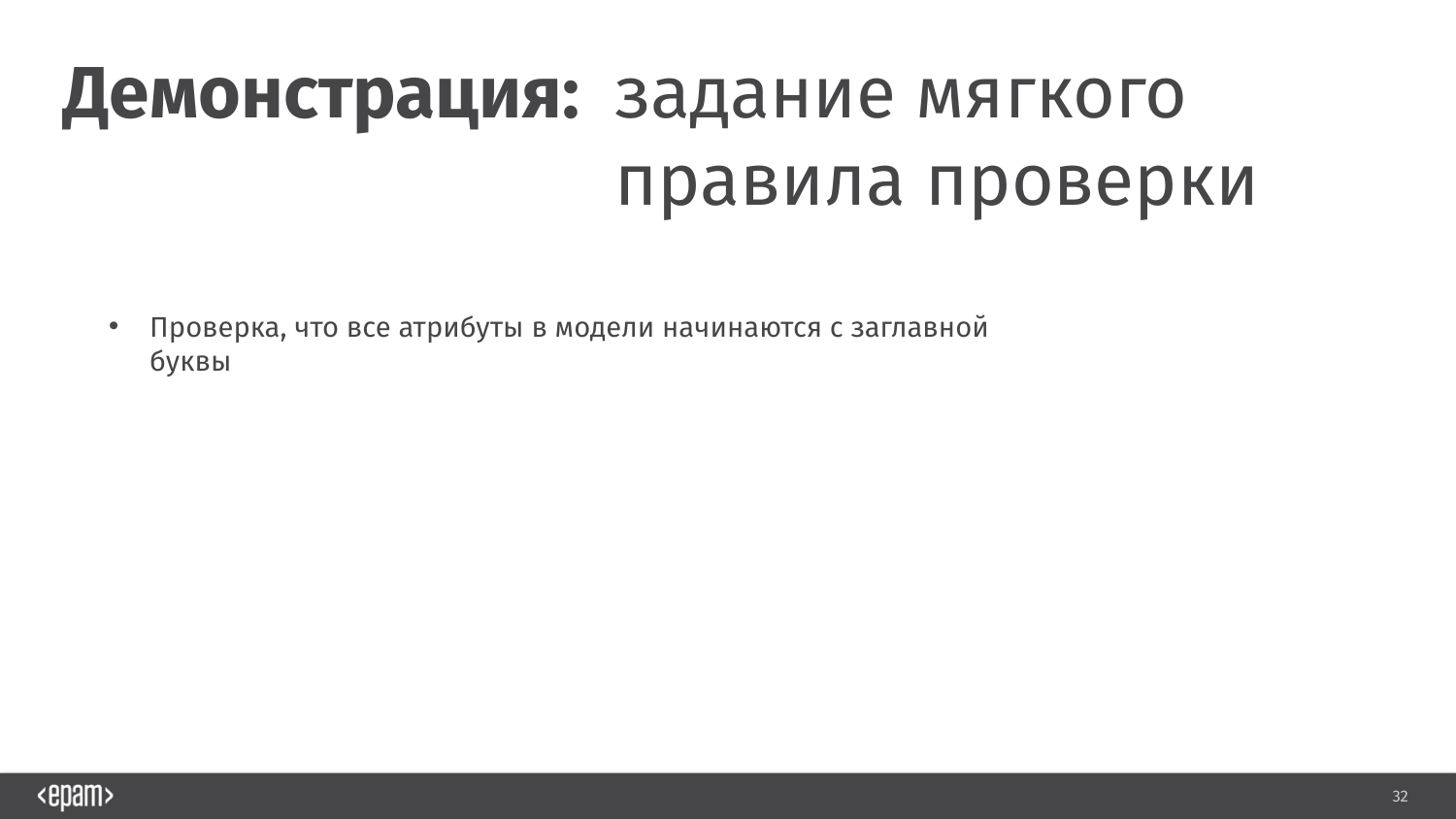

# задание мягкого правила проверки
Проверка, что все атрибуты в модели начинаются с заглавной буквы